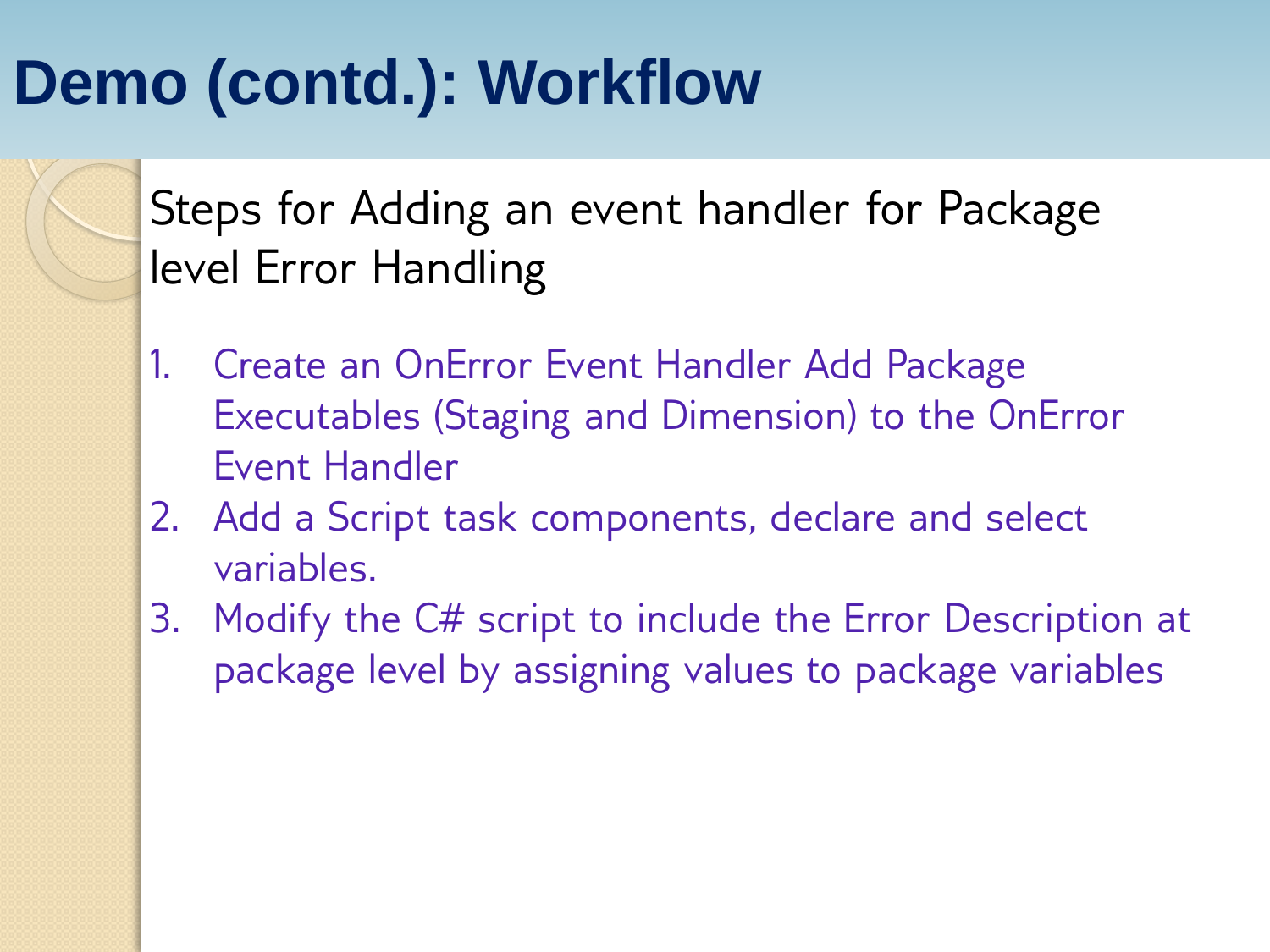

Demo (contd.): Workflow
Steps for Adding an event handler for Package level Error Handling

Create an OnError Event Handler Add Package Executables (Staging and Dimension) to the OnError Event Handler
Add a Script task components, declare and select variables.
Modify the C# script to include the Error Description at package level by assigning values to package variables